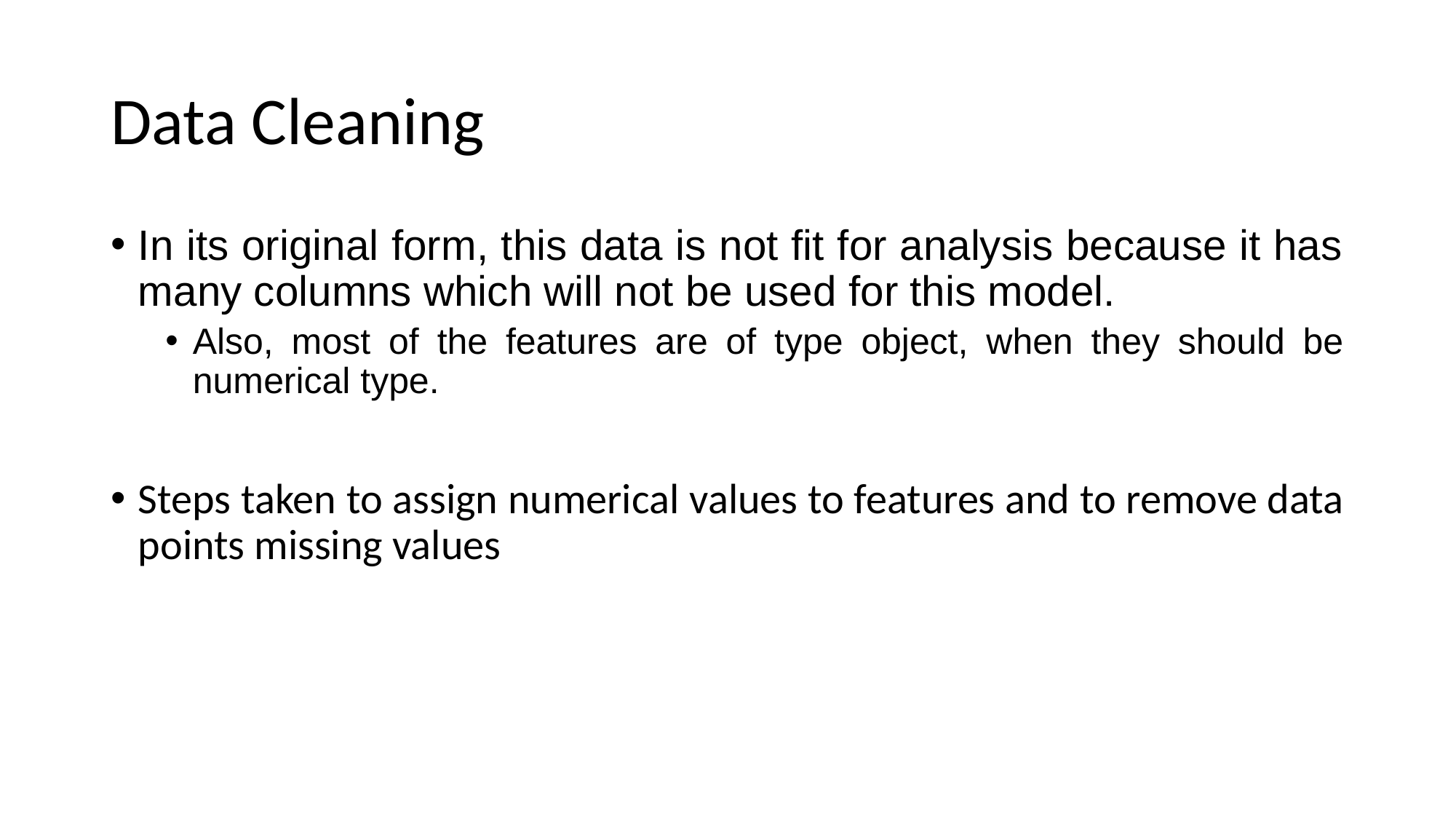

# Data Cleaning
In its original form, this data is not fit for analysis because it has many columns which will not be used for this model.
Also, most of the features are of type object, when they should be numerical type.

Steps taken to assign numerical values to features and to remove data points missing values